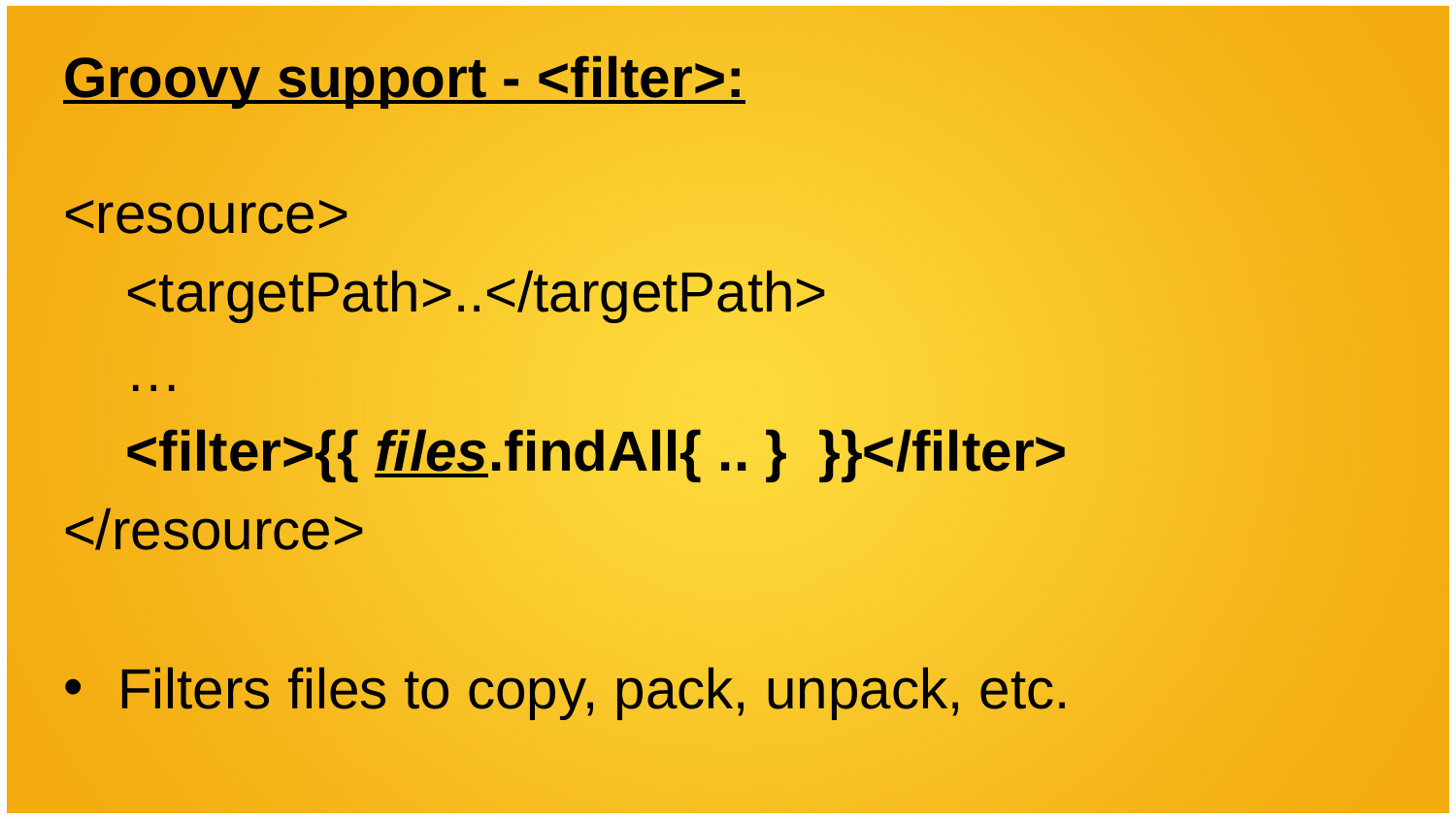

Groovy support - <filter>:

<resource>
    <targetPath>..</targetPath>
    …
    <filter>{{ files.findAll{ .. }  }}</filter>
</resource>

Filters files to copy, pack, unpack, etc.